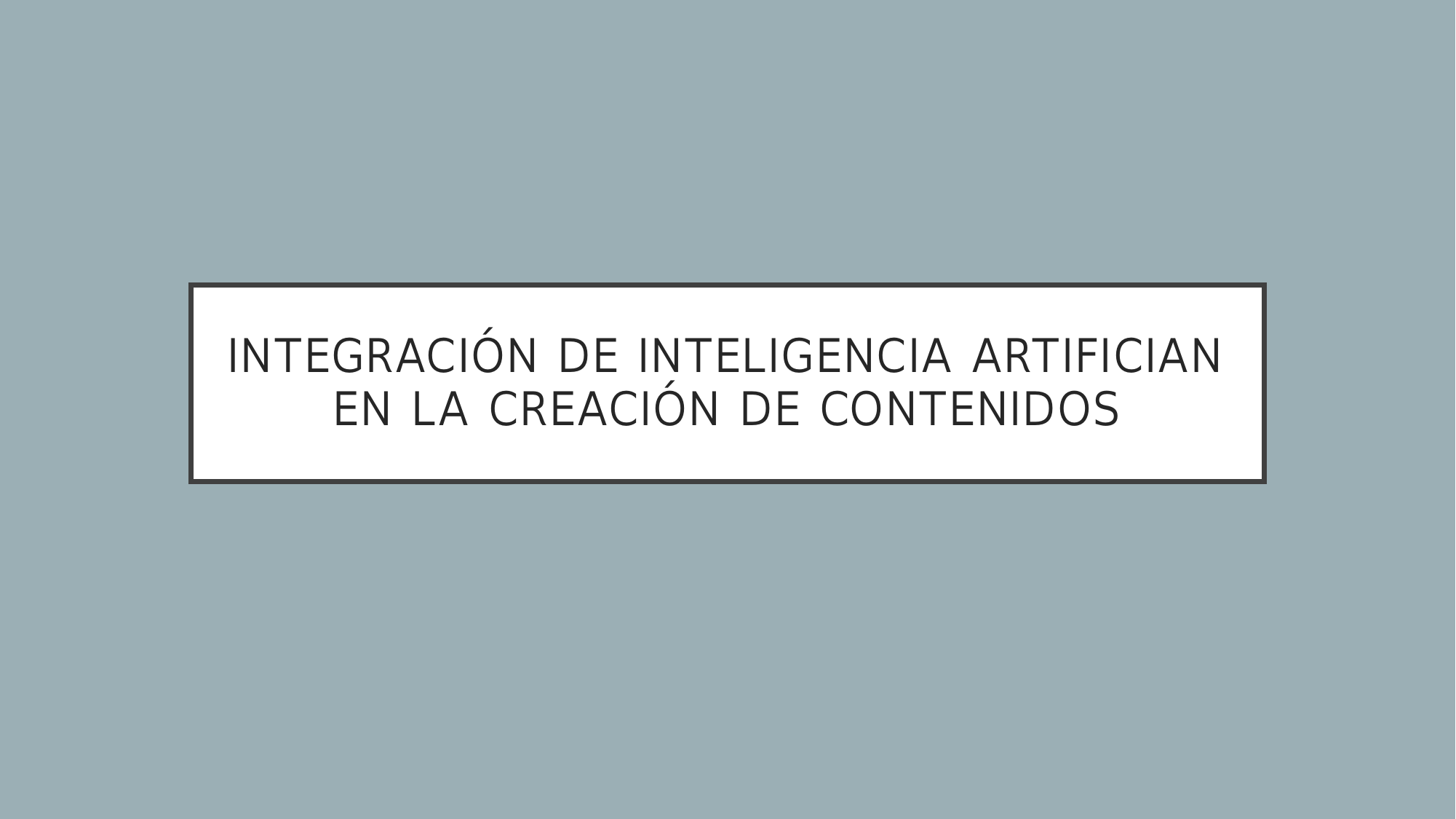

# Integración de inteligencia artifician en la creación de contenidos